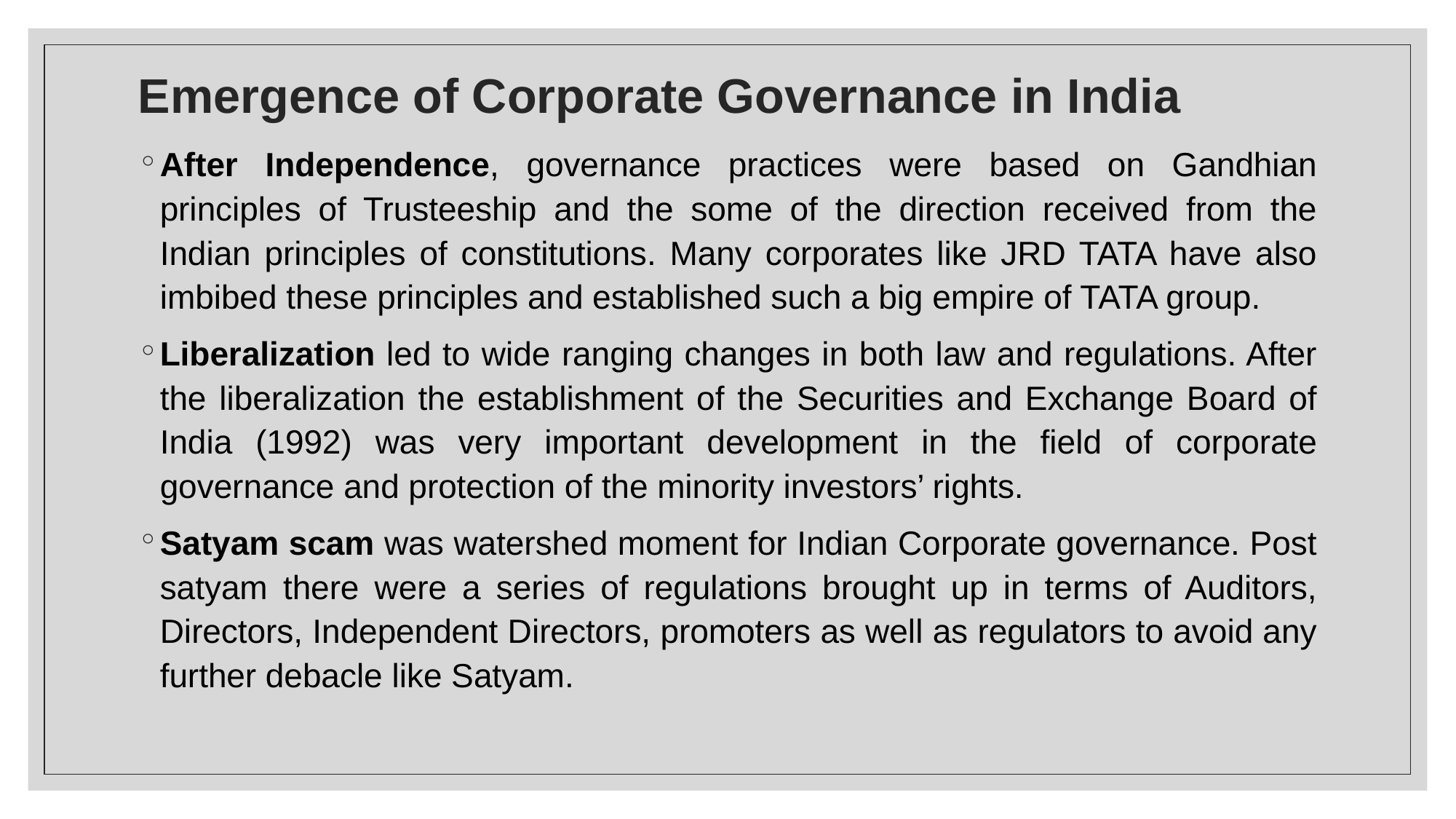

# Emergence of Corporate Governance in India
After Independence, governance practices were based on Gandhian principles of Trusteeship and the some of the direction received from the Indian principles of constitutions. Many corporates like JRD TATA have also imbibed these principles and established such a big empire of TATA group.
Liberalization led to wide ranging changes in both law and regulations. After the liberalization the establishment of the Securities and Exchange Board of India (1992) was very important development in the field of corporate governance and protection of the minority investors’ rights.
Satyam scam was watershed moment for Indian Corporate governance. Post satyam there were a series of regulations brought up in terms of Auditors, Directors, Independent Directors, promoters as well as regulators to avoid any further debacle like Satyam.